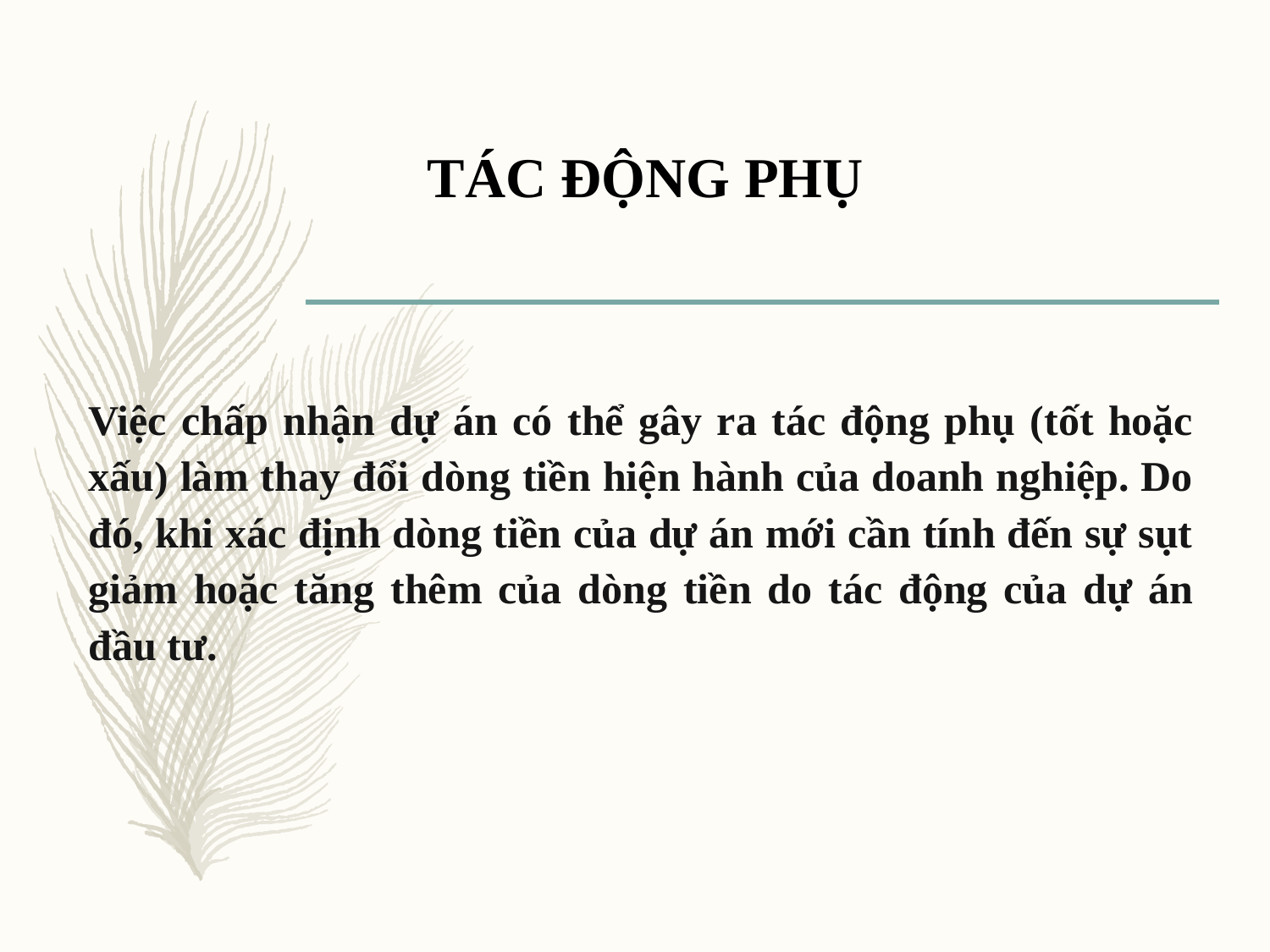

# TÁC ĐỘNG PHỤ
	Việc chấp nhận dự án có thể gây ra tác động phụ (tốt hoặc xấu) làm thay đổi dòng tiền hiện hành của doanh nghiệp. Do đó, khi xác định dòng tiền của dự án mới cần tính đến sự sụt giảm hoặc tăng thêm của dòng tiền do tác động của dự án đầu tư.